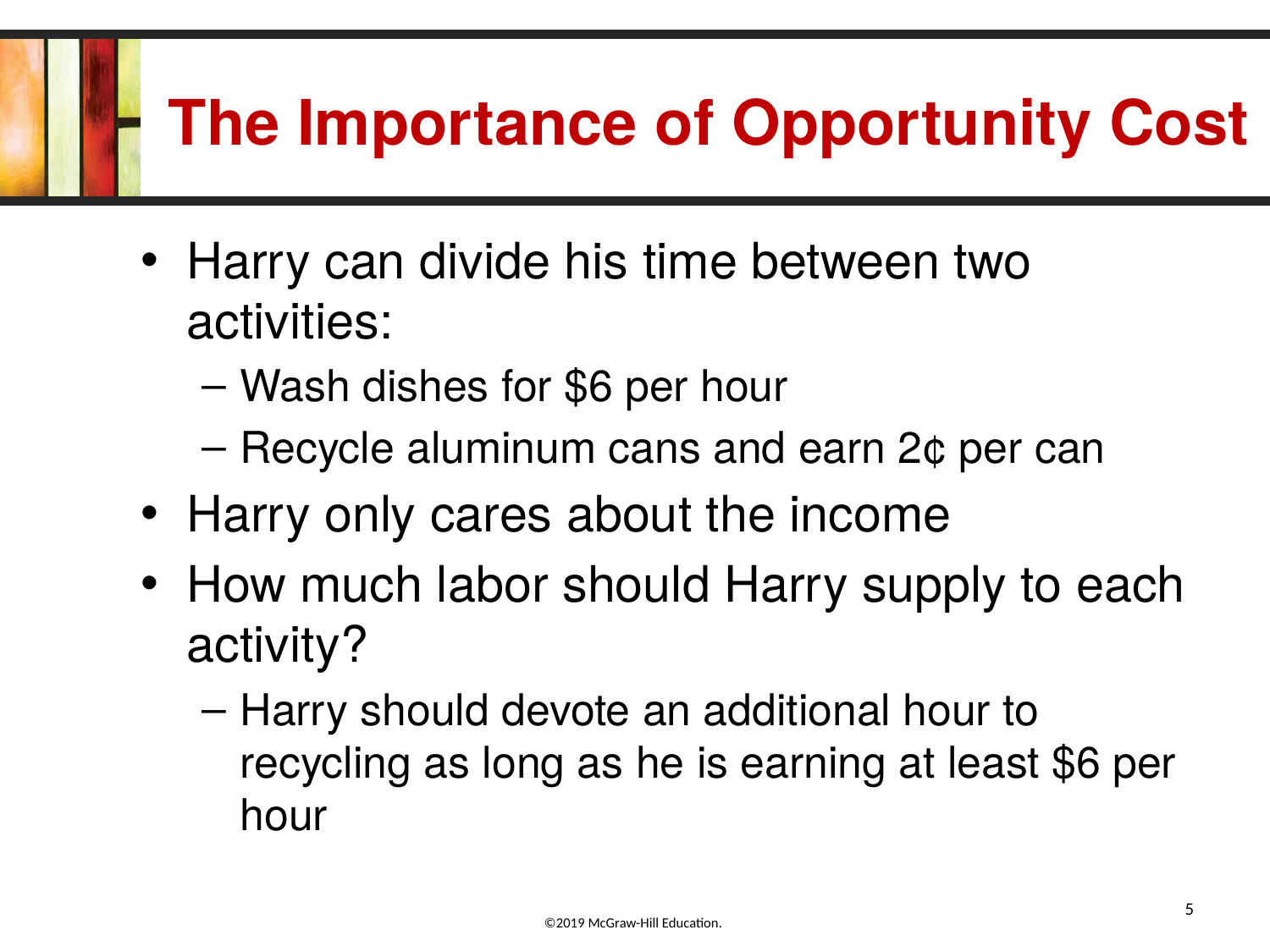

# The Importance of Opportunity Cost
Harry can divide his time between two activities:
Wash dishes for $6 per hour
Recycle aluminum cans and earn 2¢ per can
Harry only cares about the income
How much labor should Harry supply to each activity?
Harry should devote an additional hour to recycling as long as he is earning at least $6 per hour
5
6-5
©2019 McGraw-Hill Education.